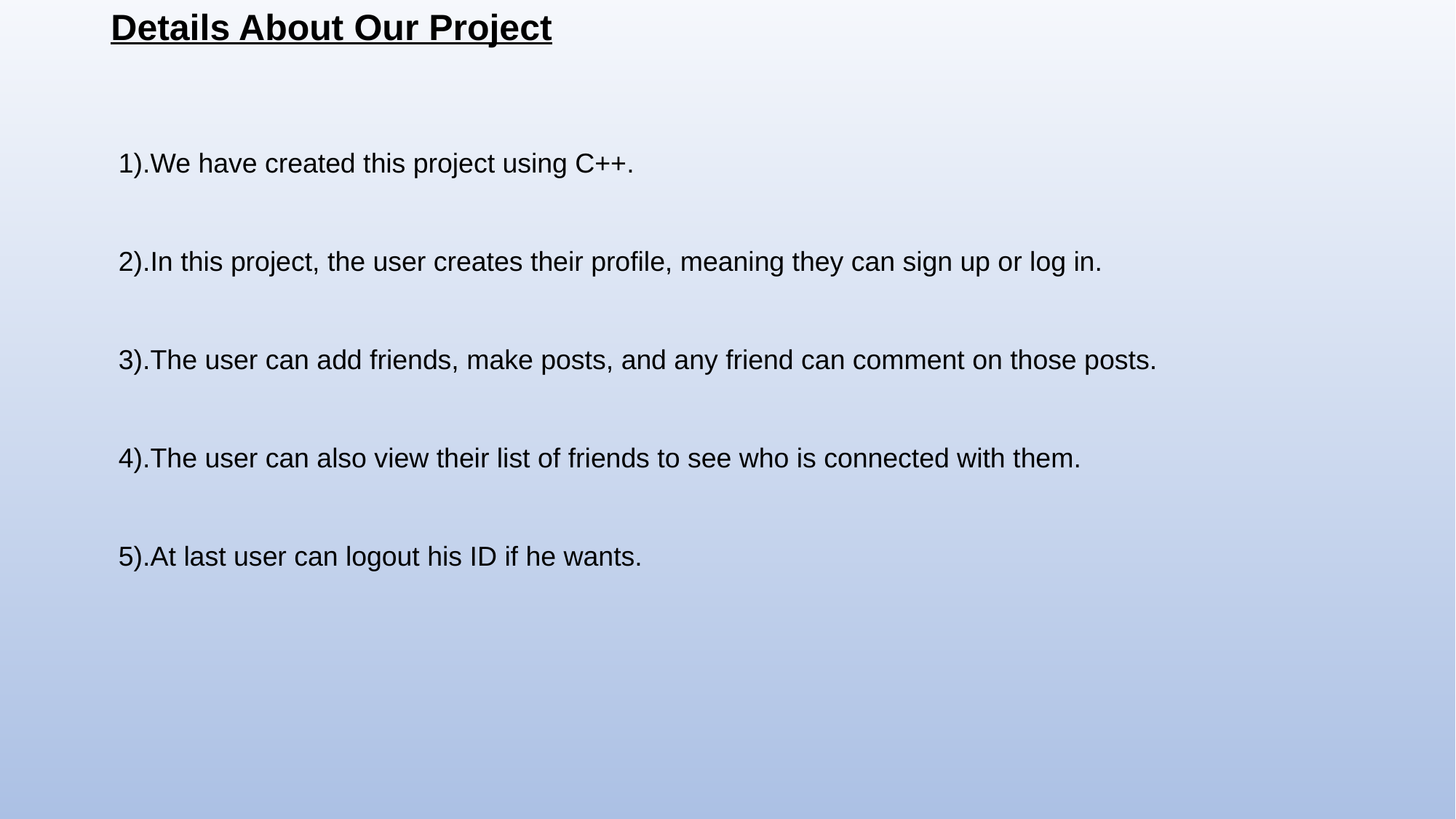

# Details About Our Project 1).We have created this project using C++. 2).In this project, the user creates their profile, meaning they can sign up or log in. 3).The user can add friends, make posts, and any friend can comment on those posts. 4).The user can also view their list of friends to see who is connected with them. 5).At last user can logout his ID if he wants.